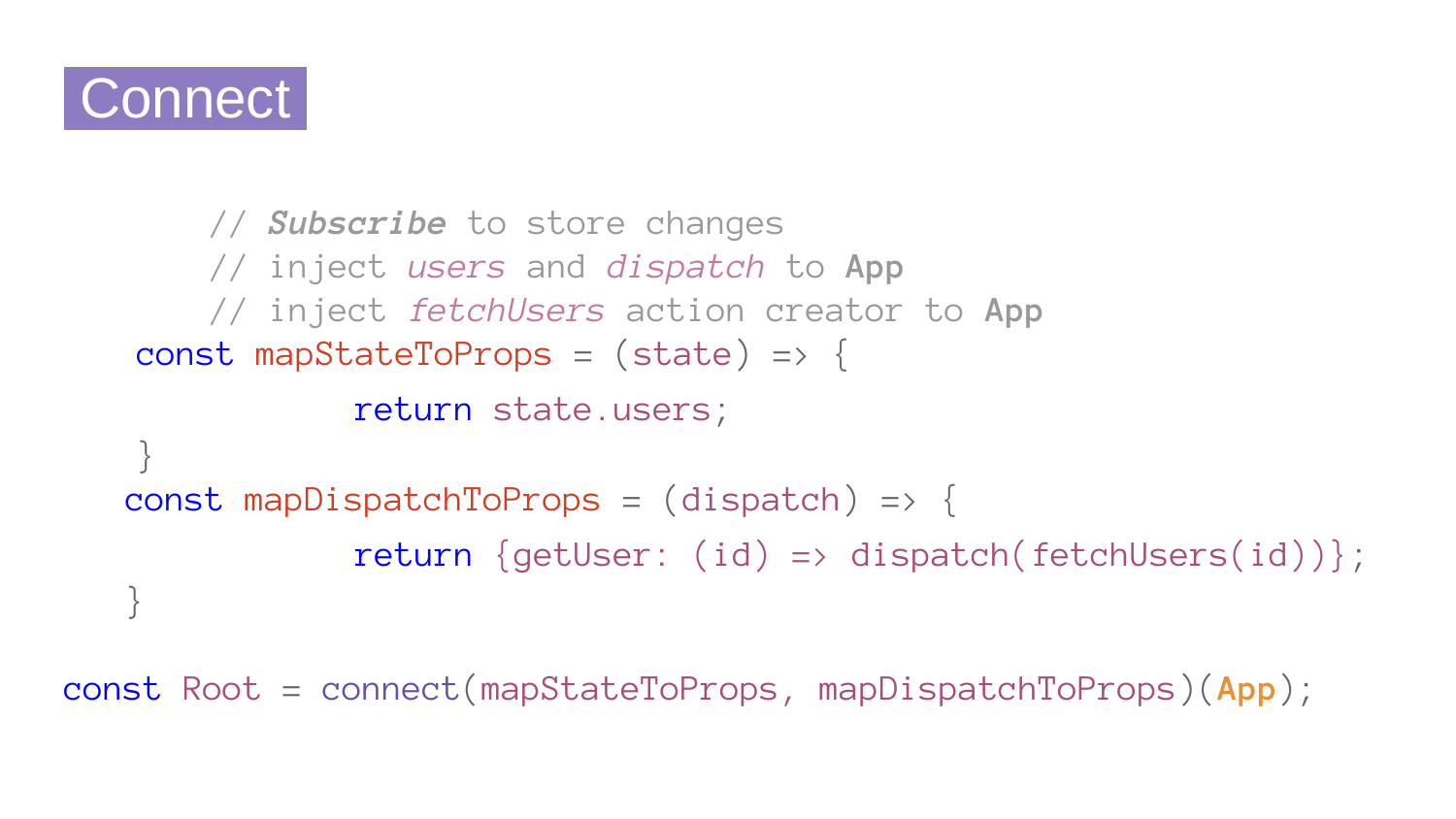

# Connect.
	// Subscribe to store changes
	// inject users and dispatch to App
	// inject fetchUsers action creator to App
const mapStateToProps = (state) => {
		return state.users;
}
const mapDispatchToProps = (dispatch) => {
		return {getUser: (id) => dispatch(fetchUsers(id))};
}

const Root = connect(mapStateToProps, mapDispatchToProps)(App);